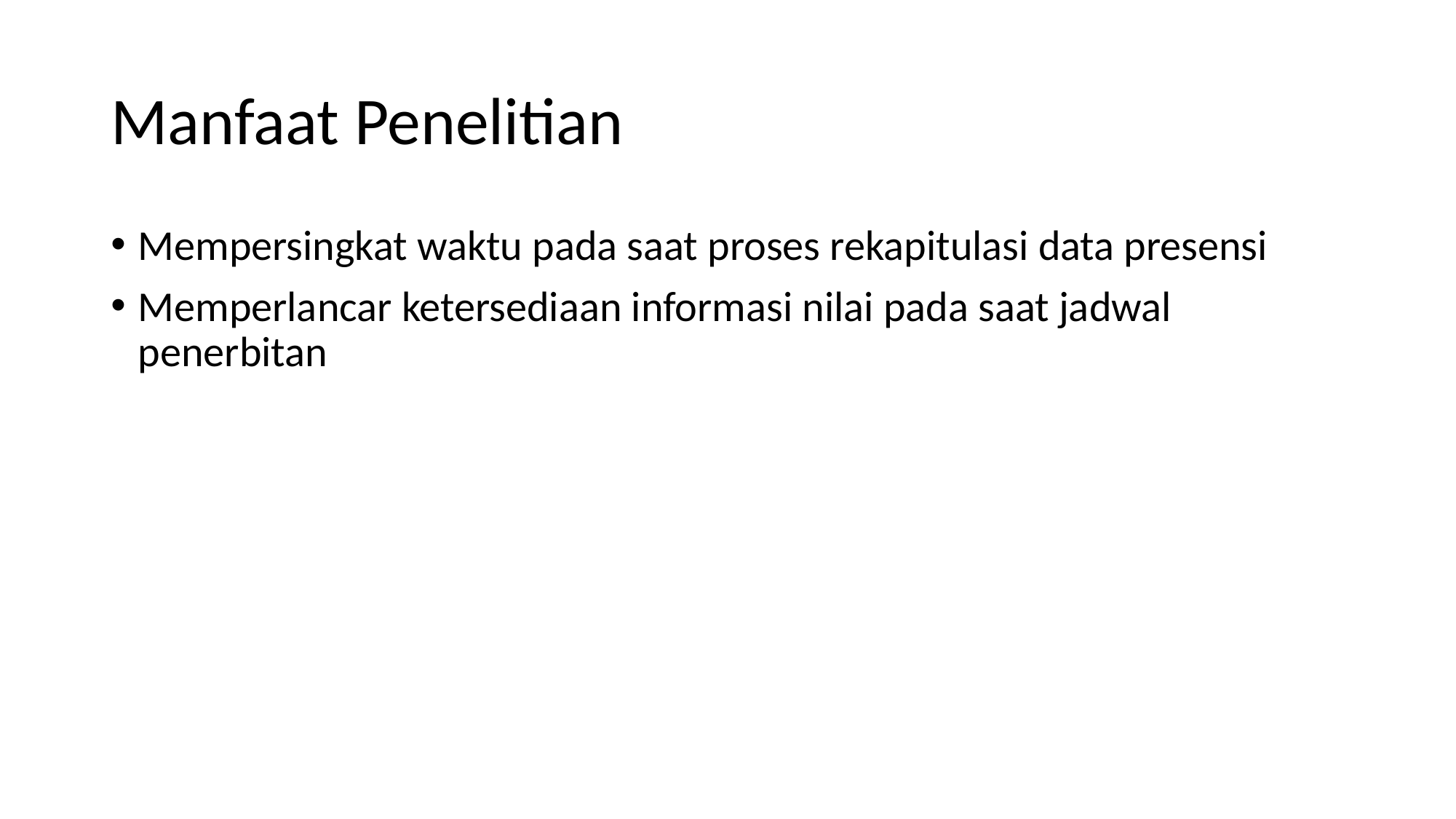

# Manfaat Penelitian
Mempersingkat waktu pada saat proses rekapitulasi data presensi
Memperlancar ketersediaan informasi nilai pada saat jadwal penerbitan